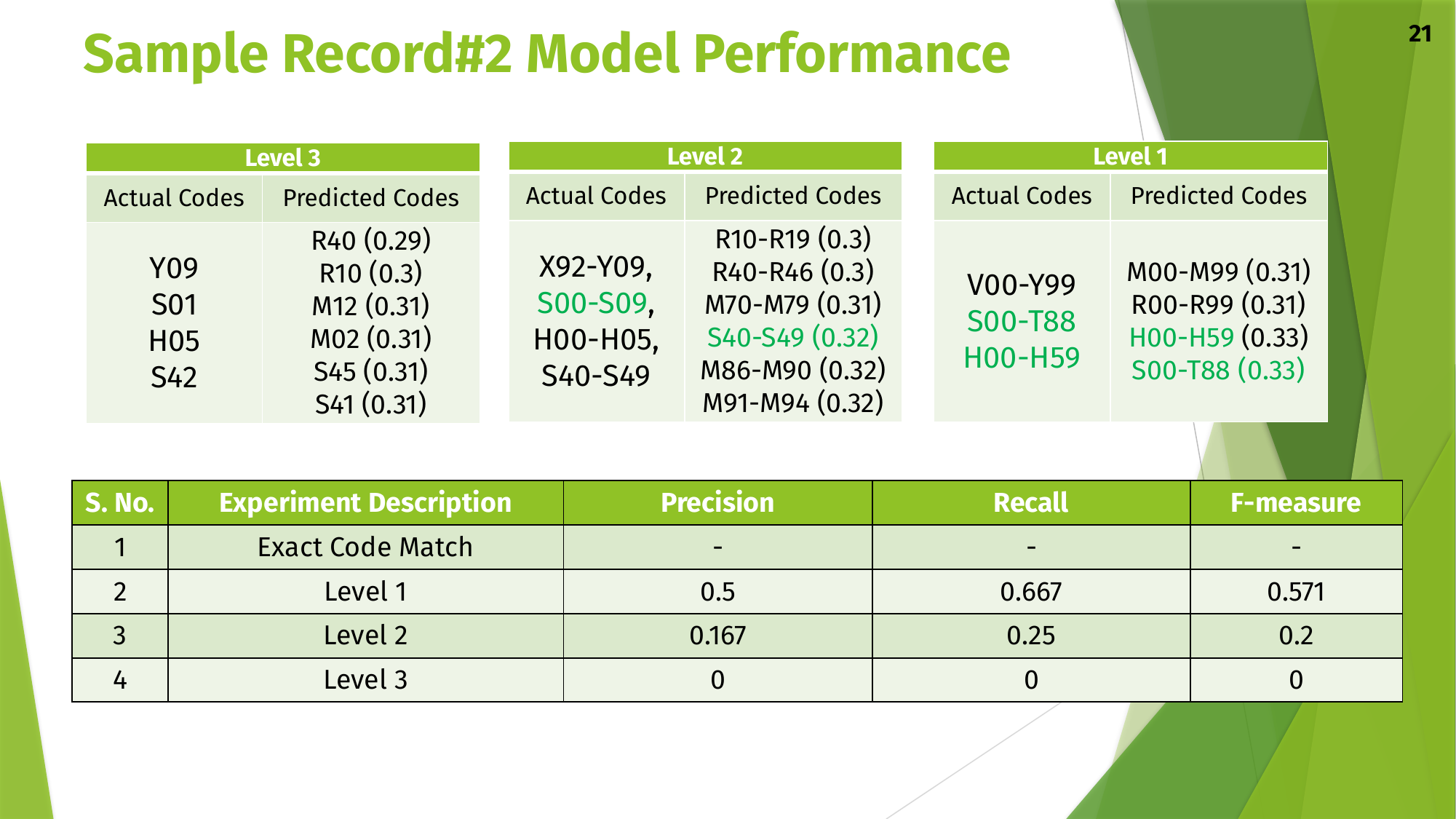

21
# Sample Record#2 Model Performance
| Level 2 |  |
| --- | --- |
| Actual Codes | Predicted Codes |
| X92-Y09, S00-S09, H00-H05, S40-S49 | R10-R19 (0.3) R40-R46 (0.3) M70-M79 (0.31) S40-S49 (0.32) M86-M90 (0.32) M91-M94 (0.32) |
| Level 1 |  |
| --- | --- |
| Actual Codes | Predicted Codes |
| V00-Y99 S00-T88 H00-H59 | M00-M99 (0.31) R00-R99 (0.31) H00-H59 (0.33) S00-T88 (0.33) |
| Level 3 |  |
| --- | --- |
| Actual Codes | Predicted Codes |
| Y09 S01 H05 S42 | R40 (0.29) R10 (0.3) M12 (0.31) M02 (0.31) S45 (0.31) S41 (0.31) |
| S. No. | Experiment Description | Precision | Recall | F-measure |
| --- | --- | --- | --- | --- |
| 1 | Exact Code Match | - | - | - |
| 2 | Level 1 | 0.5 | 0.667 | 0.571 |
| 3 | Level 2 | 0.167 | 0.25 | 0.2 |
| 4 | Level 3 | 0 | 0 | 0 |